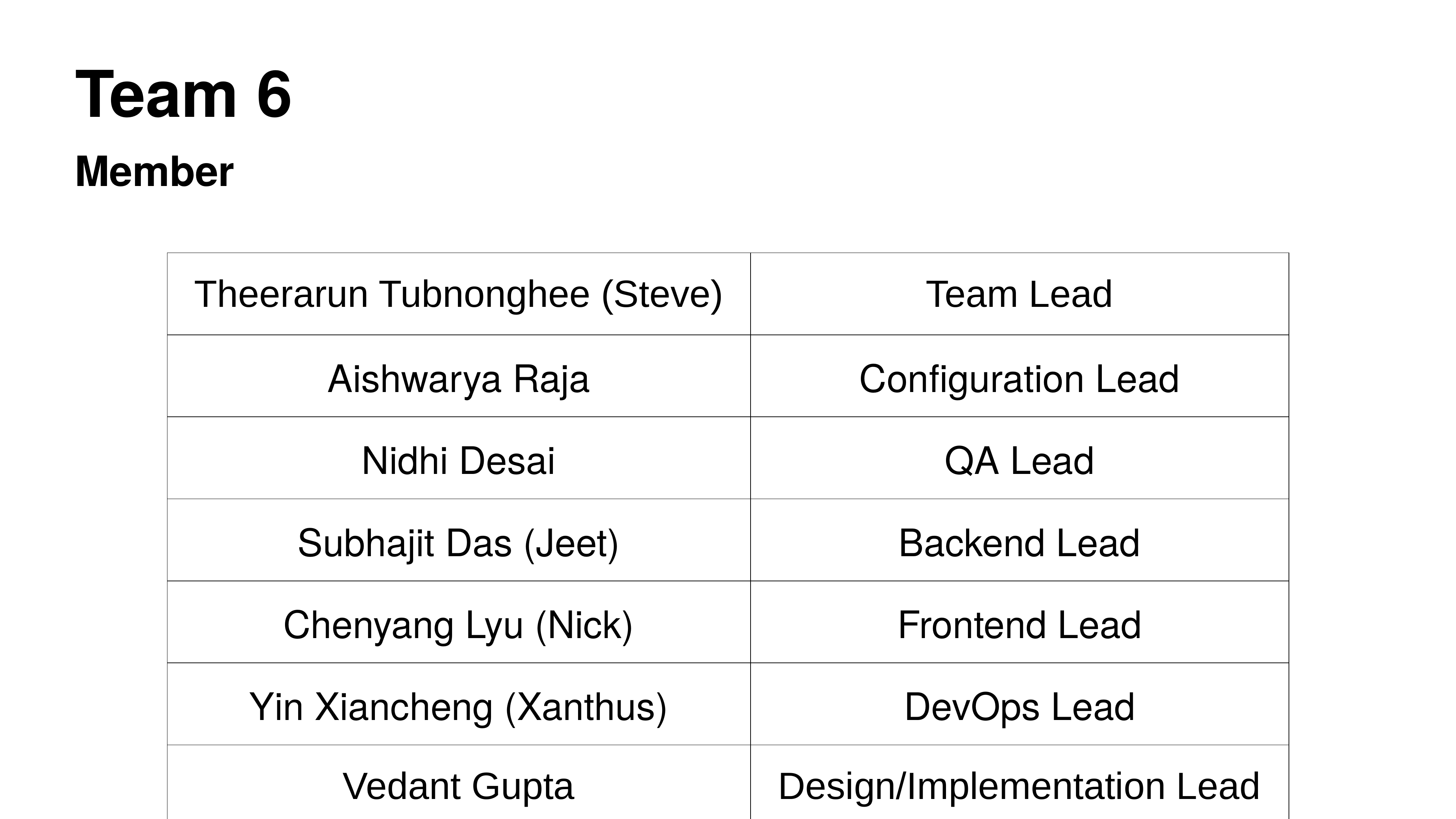

# Team 6
Member
| Theerarun Tubnonghee (Steve) | Team Lead |
| --- | --- |
| Aishwarya Raja | Configuration Lead |
| Nidhi Desai | QA Lead |
| Subhajit Das (Jeet) | Backend Lead |
| Chenyang Lyu (Nick) | Frontend Lead |
| Yin Xiancheng (Xanthus) | DevOps Lead |
| Vedant Gupta | Design/Implementation Lead |